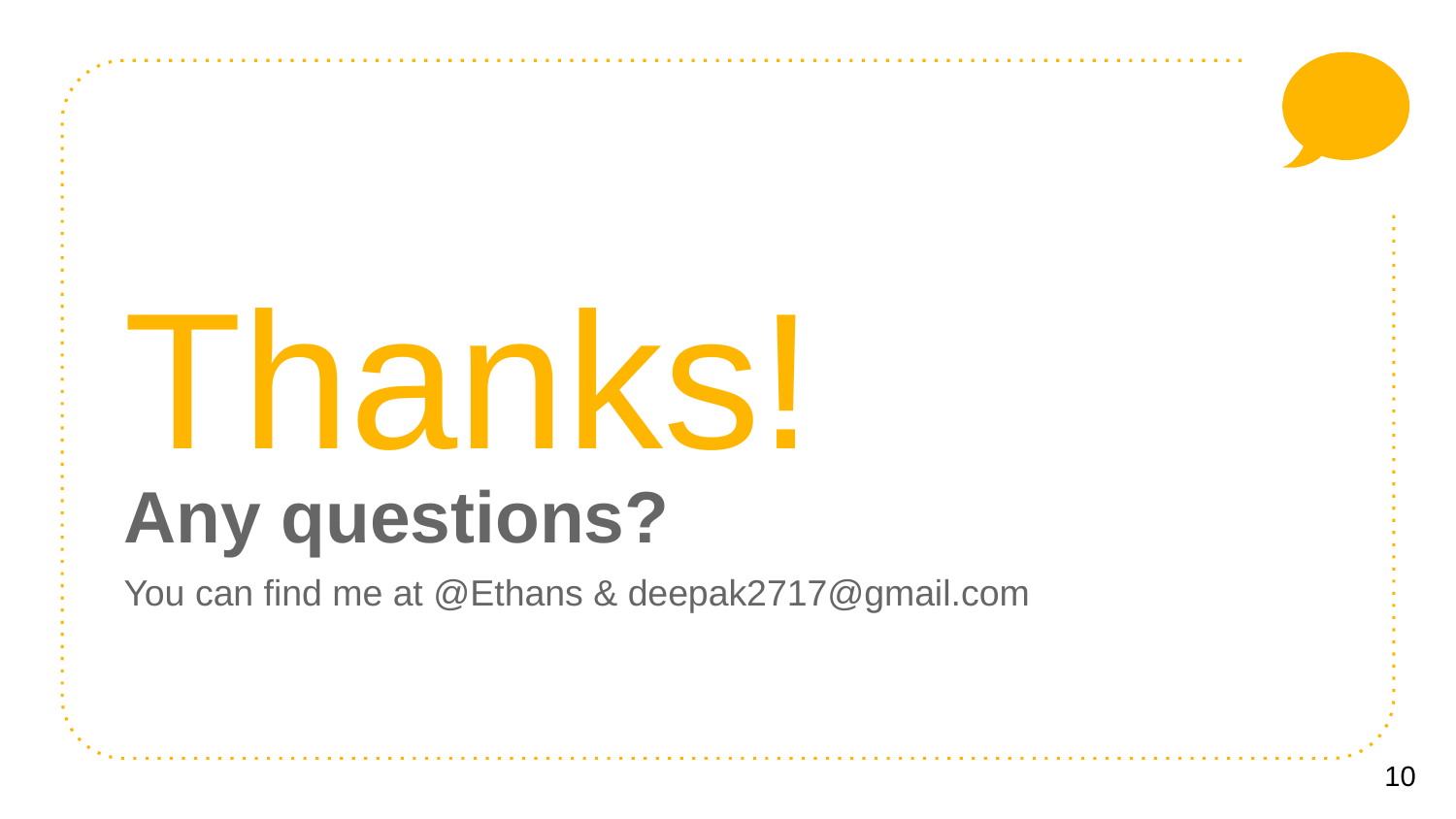

Thanks!
Any questions?
You can find me at @Ethans & deepak2717@gmail.com
10